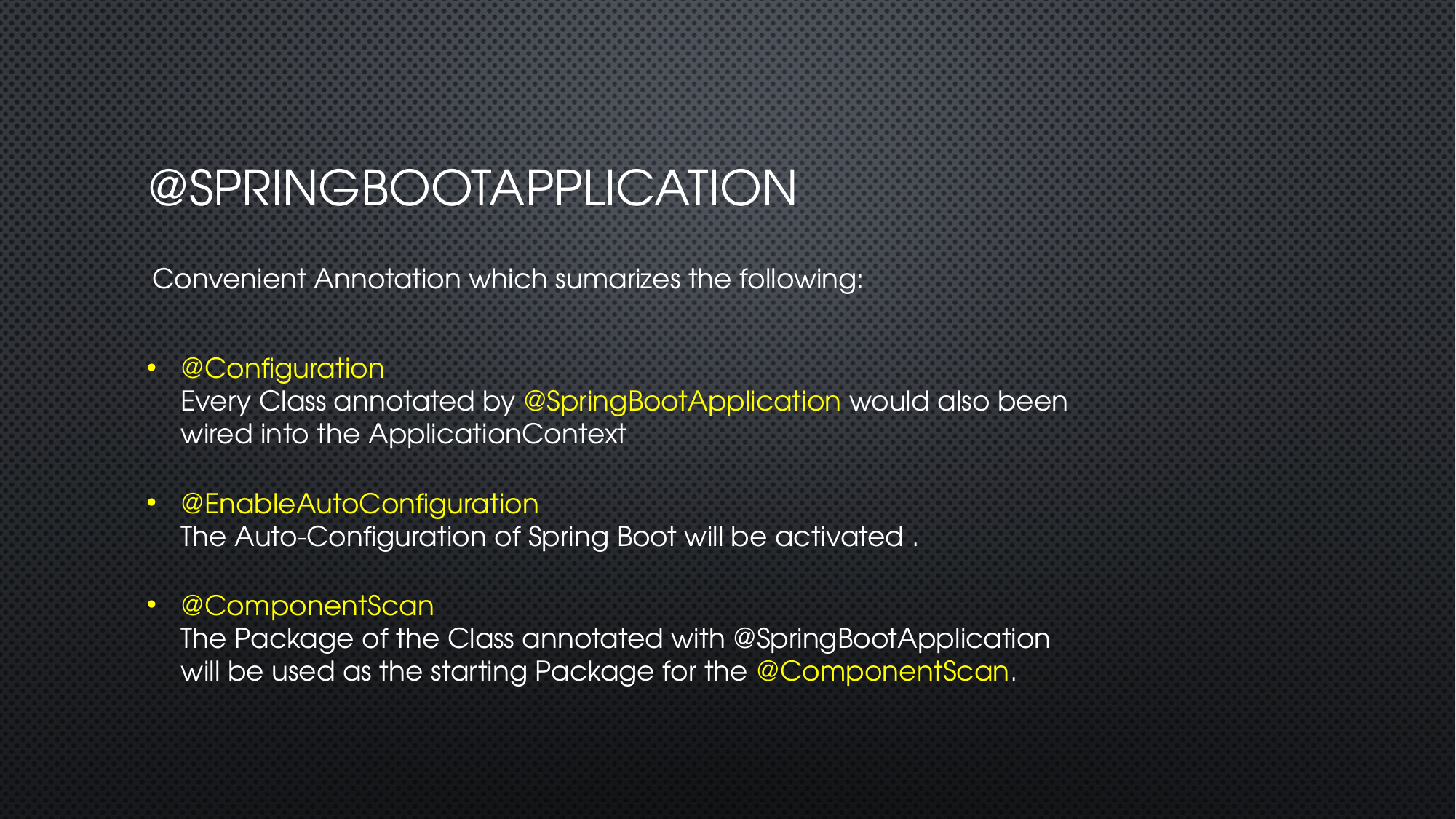

# @SpringBootApplication
Convenient Annotation which sumarizes the following:
@Configuration
Every Class annotated by @SpringBootApplication would also been
wired into the ApplicationContext
@EnableAutoConfiguration
The Auto-Configuration of Spring Boot will be activated .
@ComponentScan
The Package of the Class annotated with @SpringBootApplication
will be used as the starting Package for the @ComponentScan.